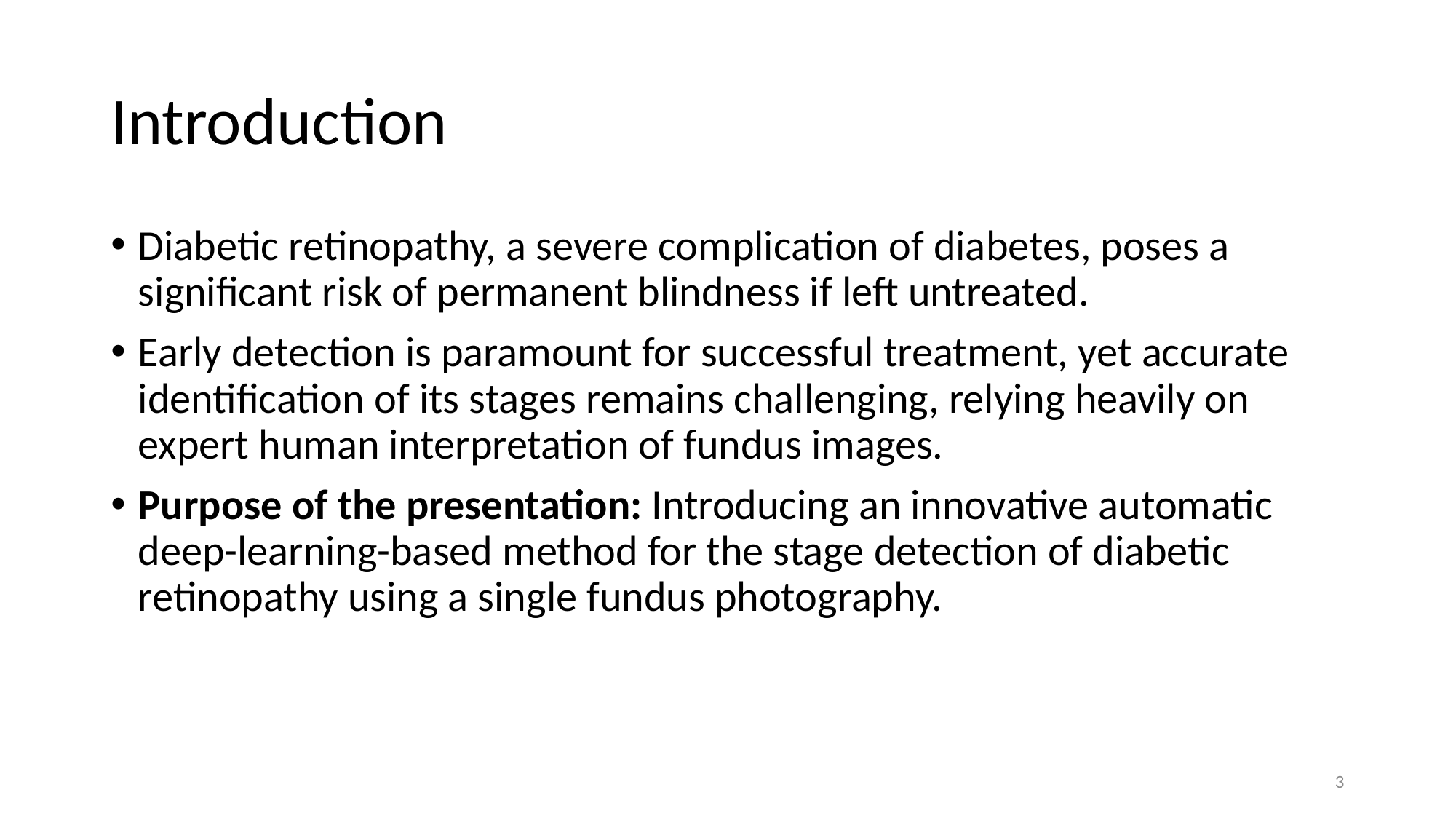

# Introduction
Diabetic retinopathy, a severe complication of diabetes, poses a significant risk of permanent blindness if left untreated.
Early detection is paramount for successful treatment, yet accurate identification of its stages remains challenging, relying heavily on expert human interpretation of fundus images.
Purpose of the presentation: Introducing an innovative automatic deep-learning-based method for the stage detection of diabetic retinopathy using a single fundus photography.
3